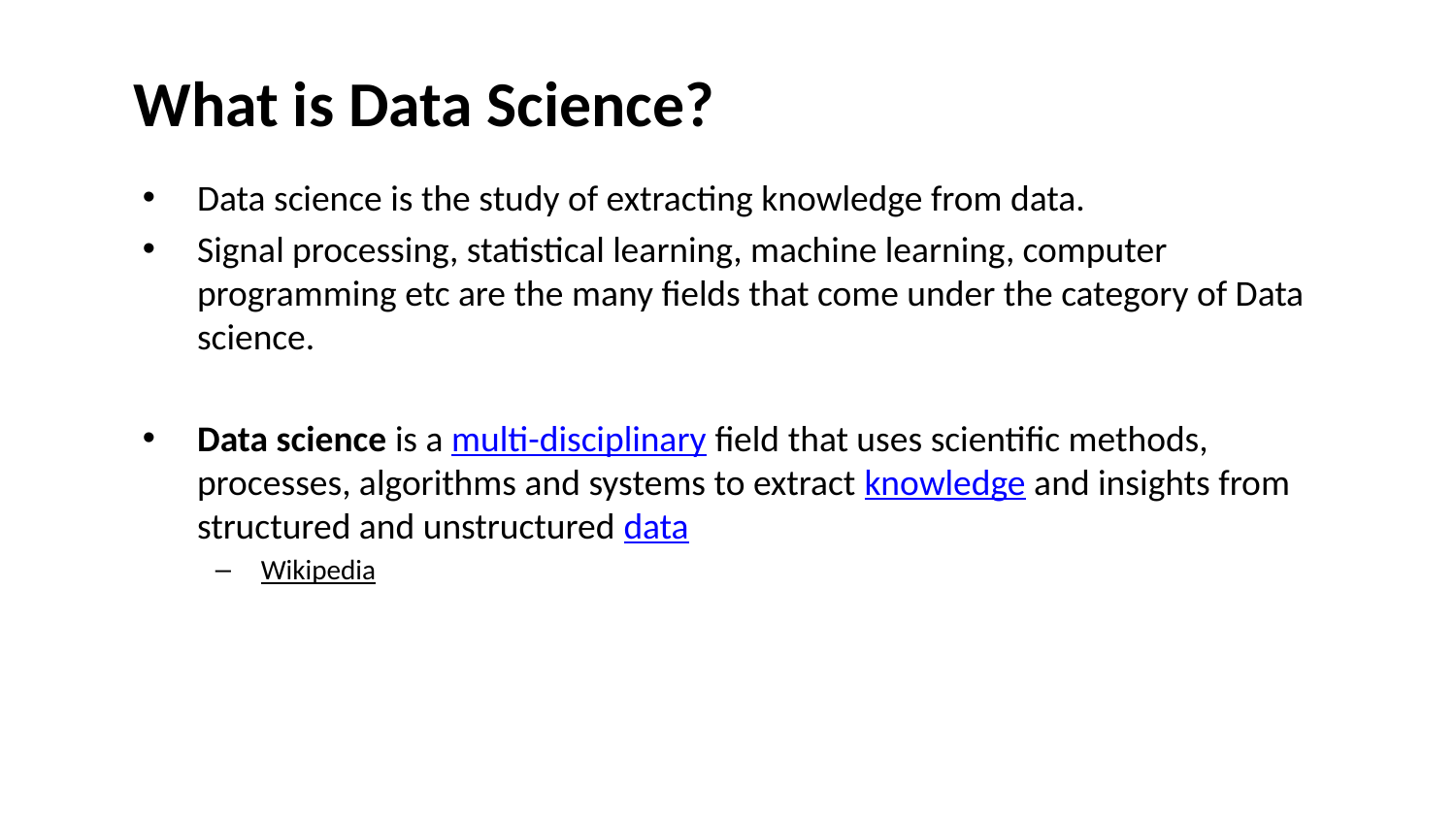

# What is Data Science?
Data science is the study of extracting knowledge from data.
Signal processing, statistical learning, machine learning, computer programming etc are the many fields that come under the category of Data science.

Data science is a multi-disciplinary field that uses scientific methods, processes, algorithms and systems to extract knowledge and insights from structured and unstructured data
Wikipedia